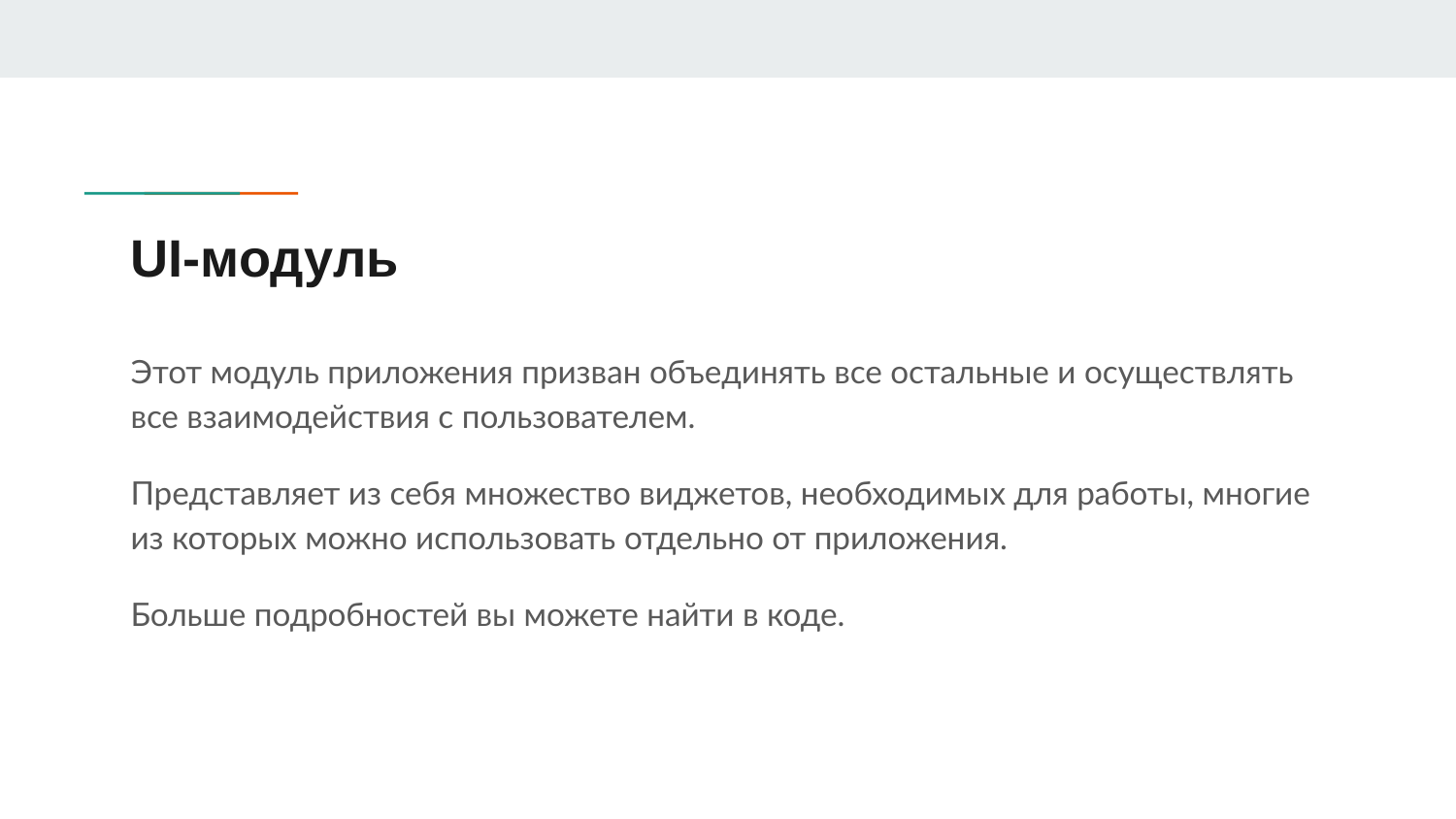

# UI-модуль
Этот модуль приложения призван объединять все остальные и осуществлять все взаимодействия с пользователем.
Представляет из себя множество виджетов, необходимых для работы, многие из которых можно использовать отдельно от приложения.
Больше подробностей вы можете найти в коде.